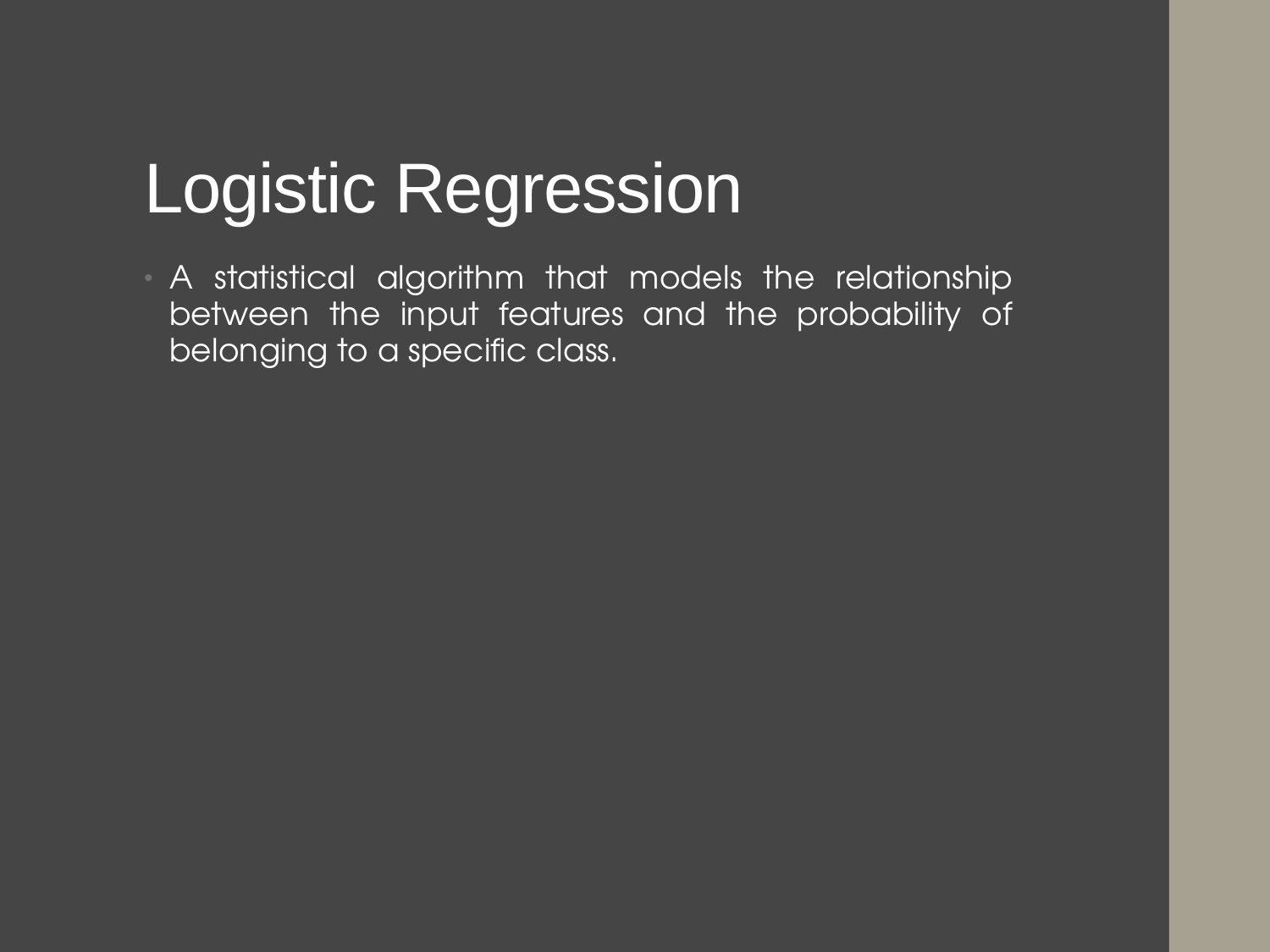

# Logistic Regression
A statistical algorithm that models the relationship between the input features and the probability of belonging to a specific class.